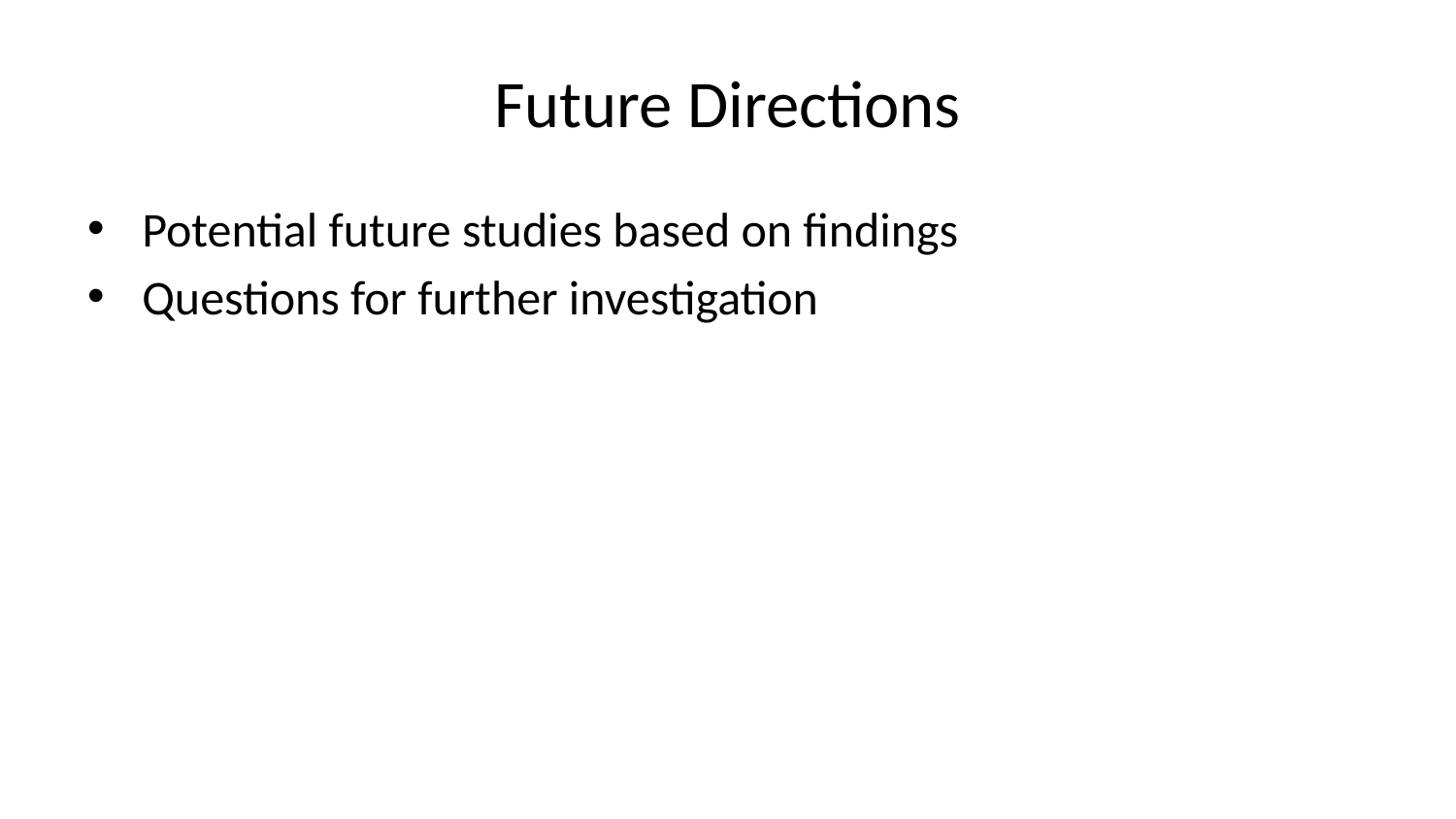

# Future Directions
Potential future studies based on findings
Questions for further investigation